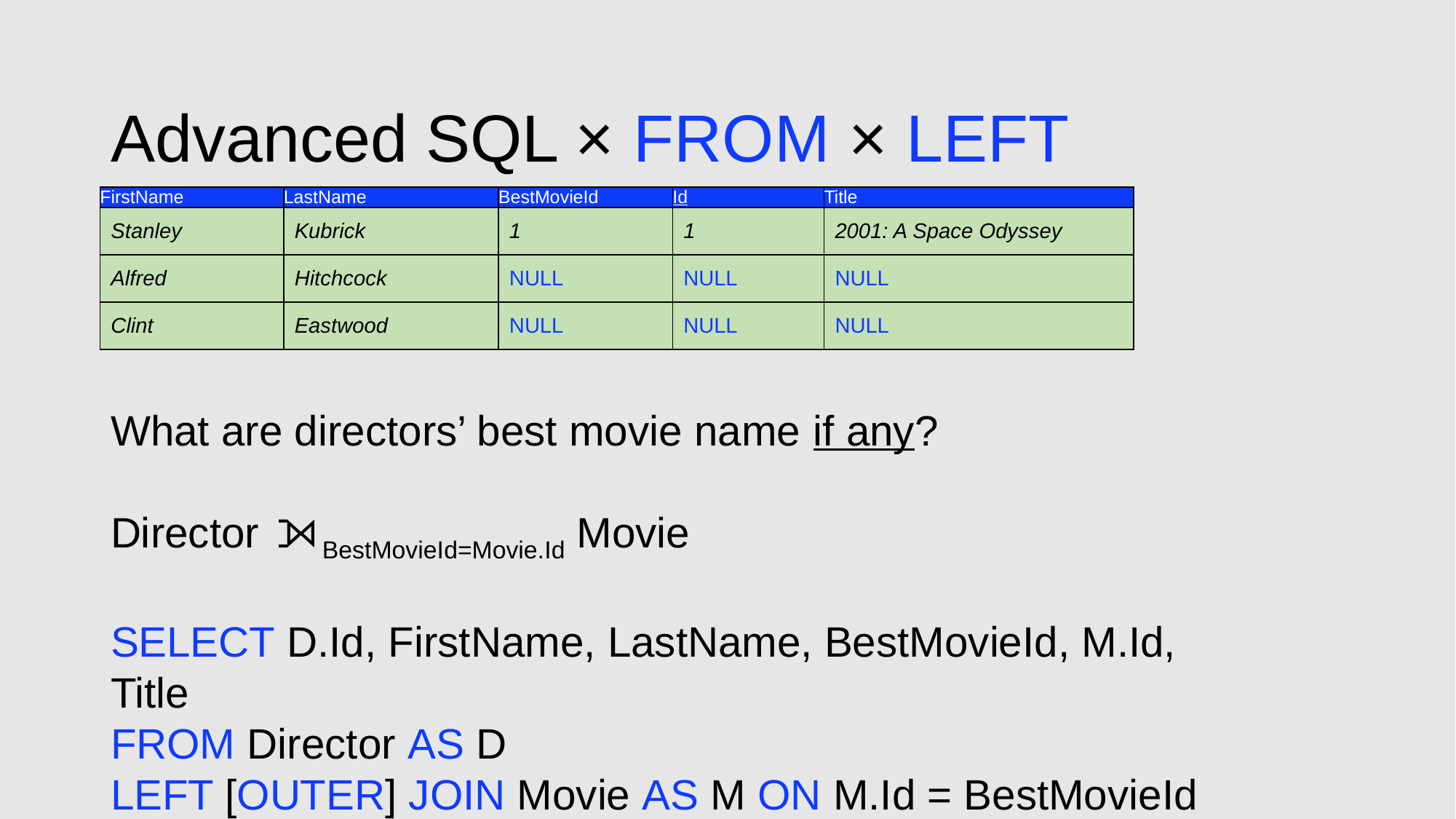

| Advanced SQL × FROM × LEFT JOIN |  |
| --- | --- |
| FirstName | LastName | BestMovieId | Id | Title |
| --- | --- | --- | --- | --- |
| Stanley | Kubrick | 1 | 1 | 2001: A Space Odyssey |
| Alfred | Hitchcock | NULL | NULL | NULL |
| Clint | Eastwood | NULL | NULL | NULL |
What are directors’ best movie name if any?

Director ⟕BestMovieId=Movie.Id Movie

SELECT D.Id, FirstName, LastName, BestMovieId, M.Id, Title
FROM Director AS D
LEFT [OUTER] JOIN Movie AS M ON M.Id = BestMovieId